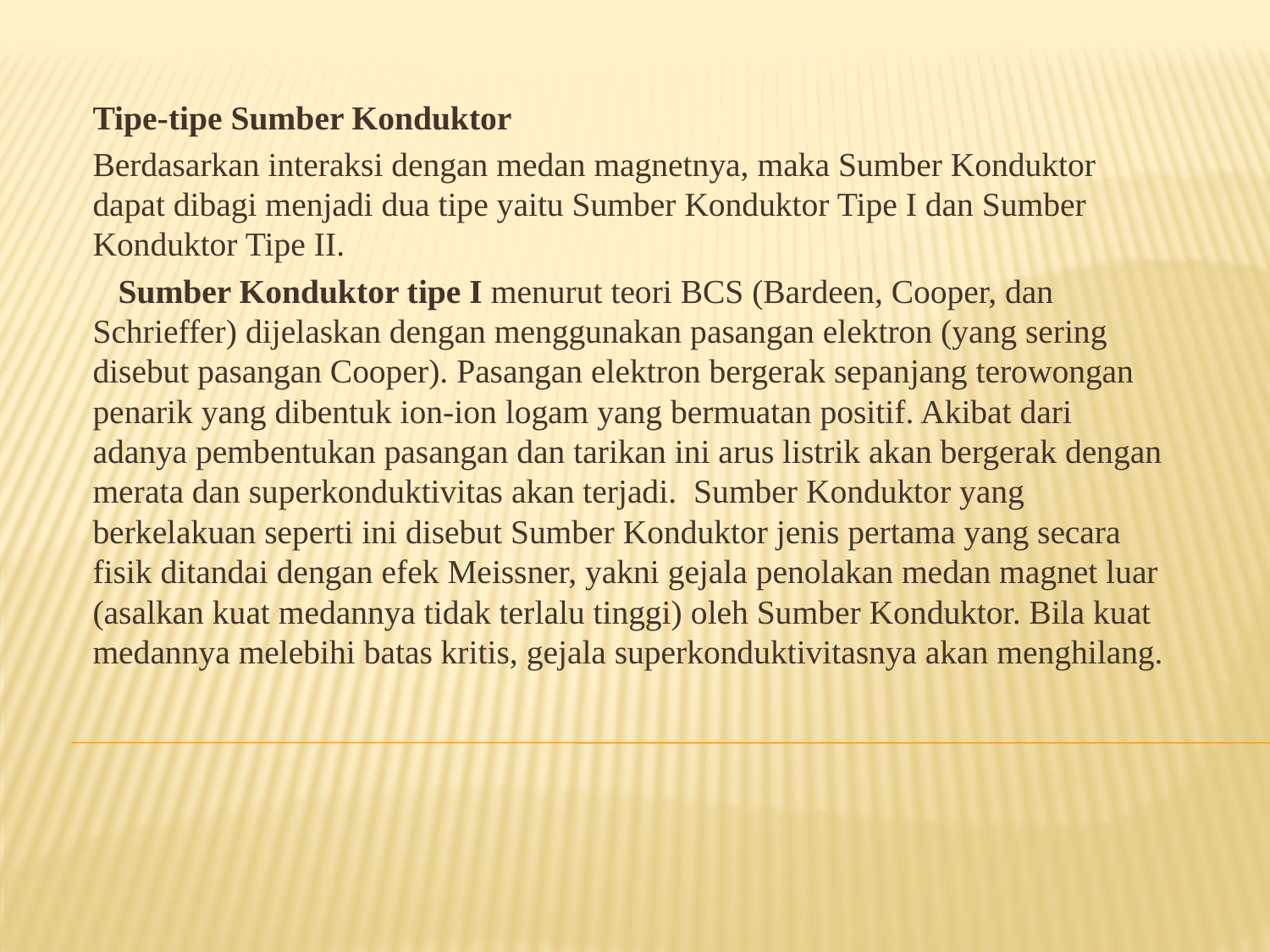

Tipe-tipe Sumber Konduktor
Berdasarkan interaksi dengan medan magnetnya, maka Sumber Konduktor dapat dibagi menjadi dua tipe yaitu Sumber Konduktor Tipe I dan Sumber Konduktor Tipe II.
   Sumber Konduktor tipe I menurut teori BCS (Bardeen, Cooper, dan Schrieffer) dijelaskan dengan menggunakan pasangan elektron (yang sering disebut pasangan Cooper). Pasangan elektron bergerak sepanjang terowongan penarik yang dibentuk ion-ion logam yang bermuatan positif. Akibat dari adanya pembentukan pasangan dan tarikan ini arus listrik akan bergerak dengan merata dan superkonduktivitas akan terjadi.  Sumber Konduktor yang berkelakuan seperti ini disebut Sumber Konduktor jenis pertama yang secara fisik ditandai dengan efek Meissner, yakni gejala penolakan medan magnet luar (asalkan kuat medannya tidak terlalu tinggi) oleh Sumber Konduktor. Bila kuat medannya melebihi batas kritis, gejala superkonduktivitasnya akan menghilang.